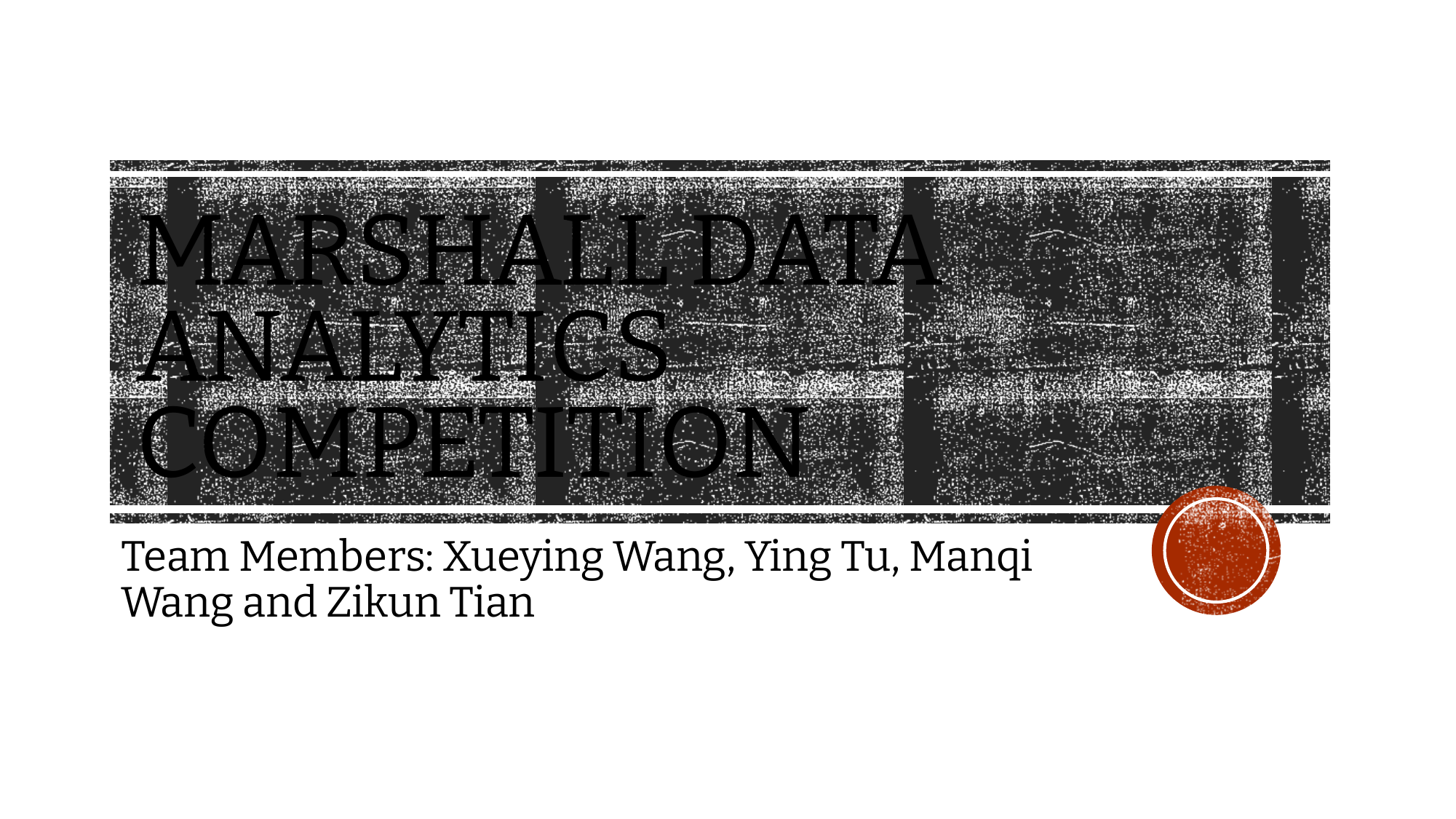

# Marshall Data Analytics Competition
Team Members: Xueying Wang, Ying Tu, Manqi Wang and Zikun Tian